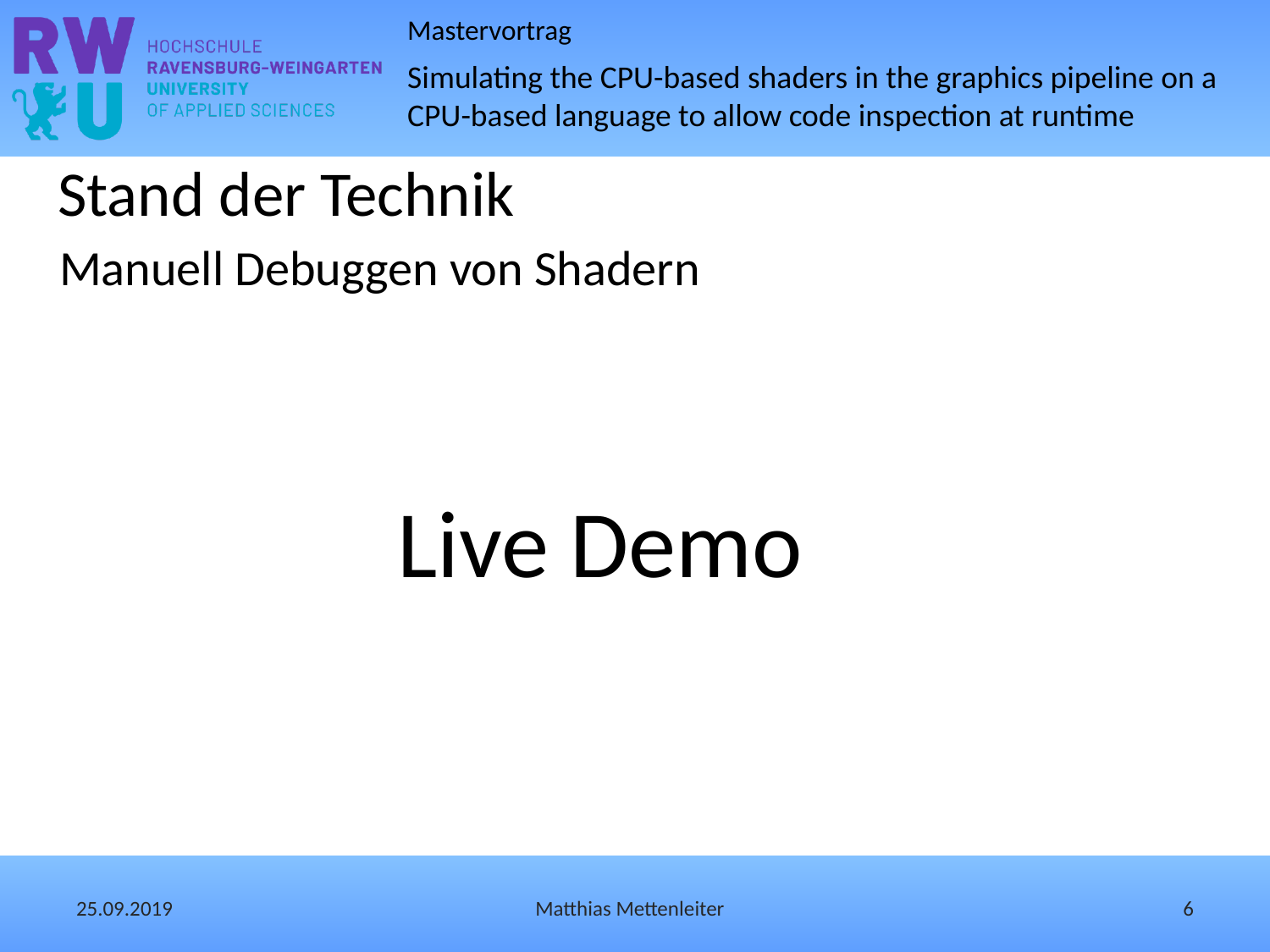

# Stand der Technik
Manuell Debuggen von Shadern
Live Demo

25.09.2019
Matthias Mettenleiter
6